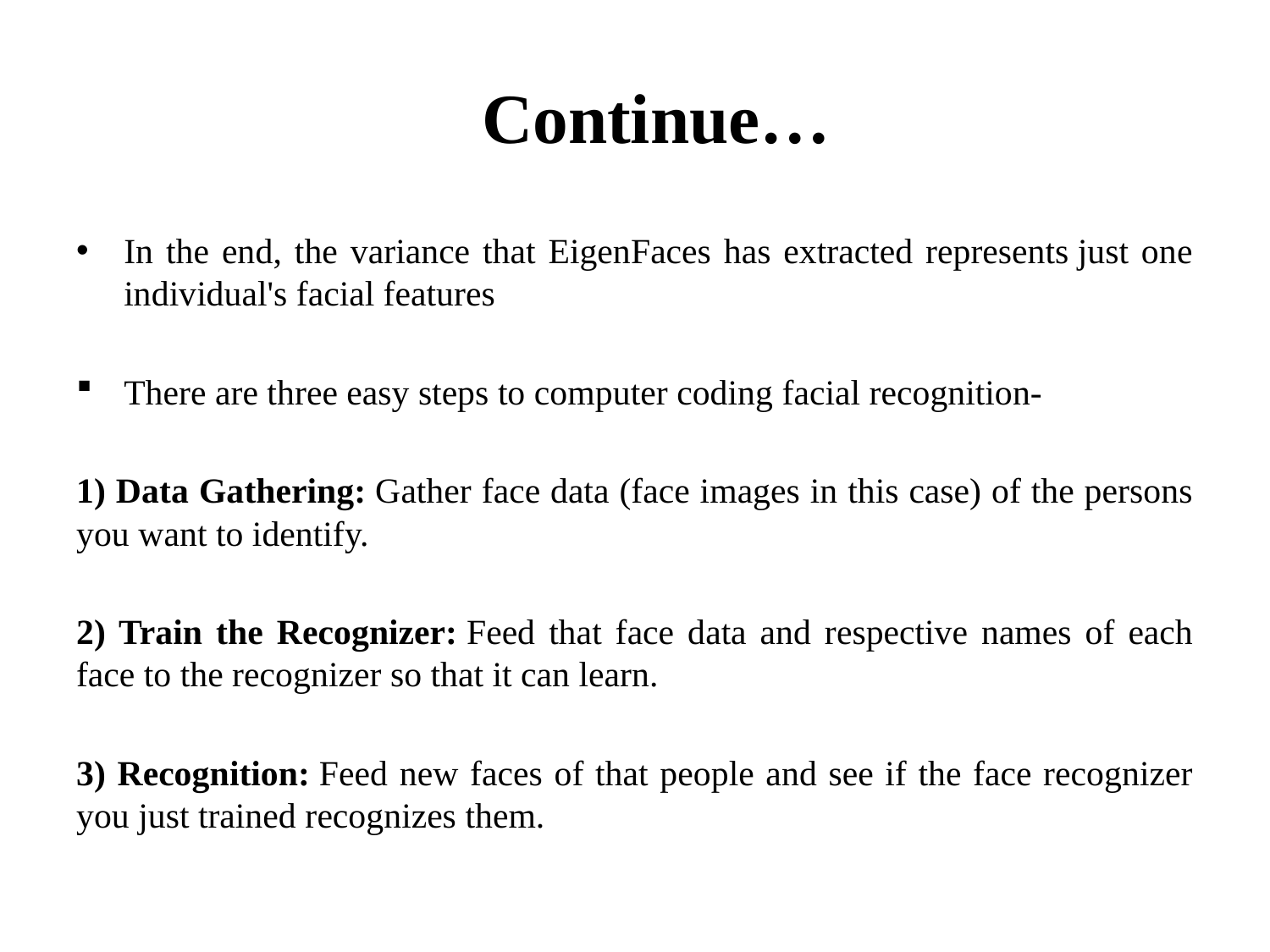

# Continue…
In the end, the variance that EigenFaces has extracted represents just one individual's facial features

There are three easy steps to computer coding facial recognition-

1) Data Gathering: Gather face data (face images in this case) of the persons you want to identify.

2) Train the Recognizer: Feed that face data and respective names of each face to the recognizer so that it can learn.

3) Recognition: Feed new faces of that people and see if the face recognizer you just trained recognizes them.